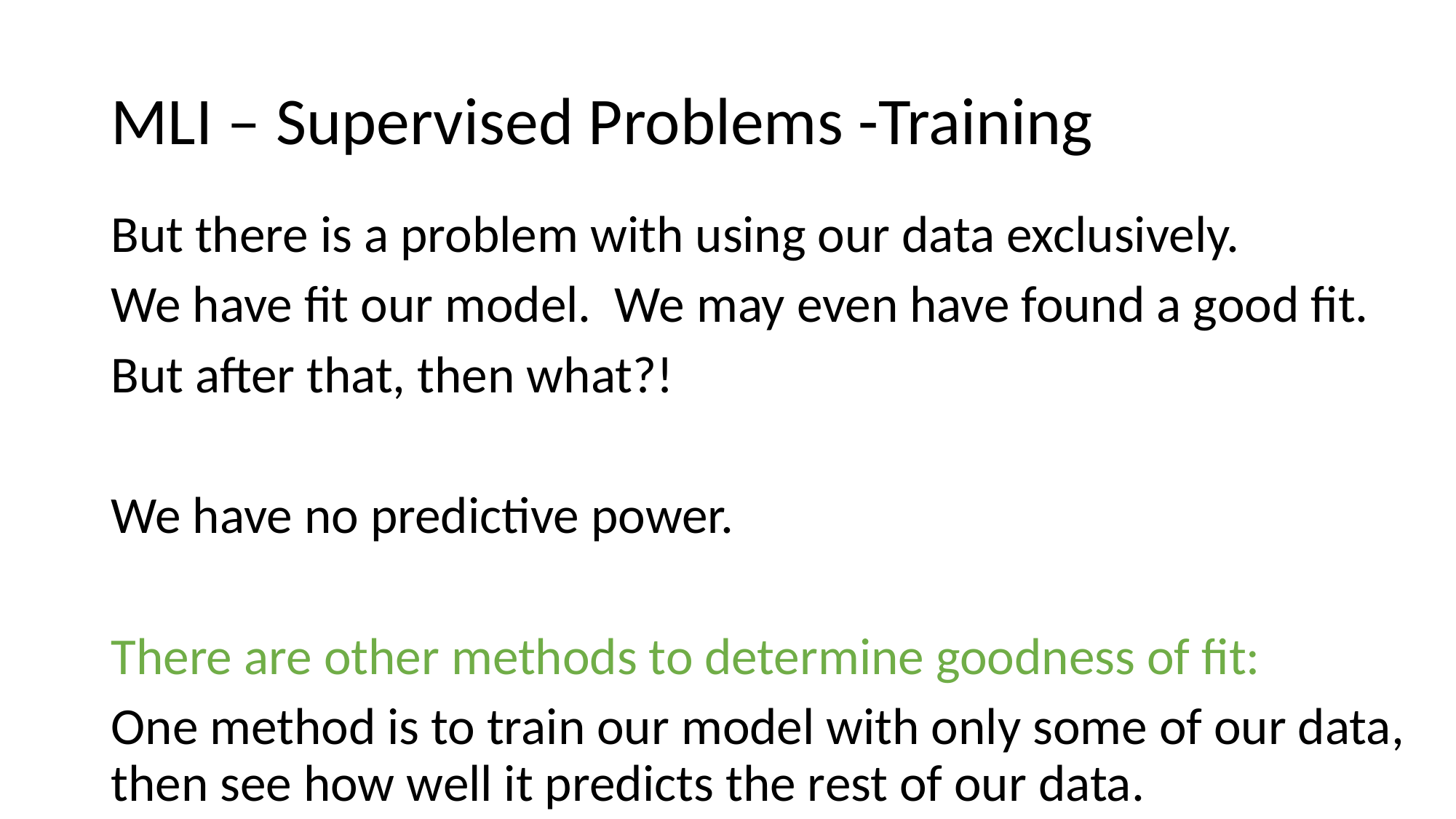

# MLI – Supervised Problems -Training
But there is a problem with using our data exclusively.
We have fit our model.  We may even have found a good fit.
But after that, then what?!

We have no predictive power.

There are other methods to determine goodness of fit:
One method is to train our model with only some of our data, then see how well it predicts the rest of our data.